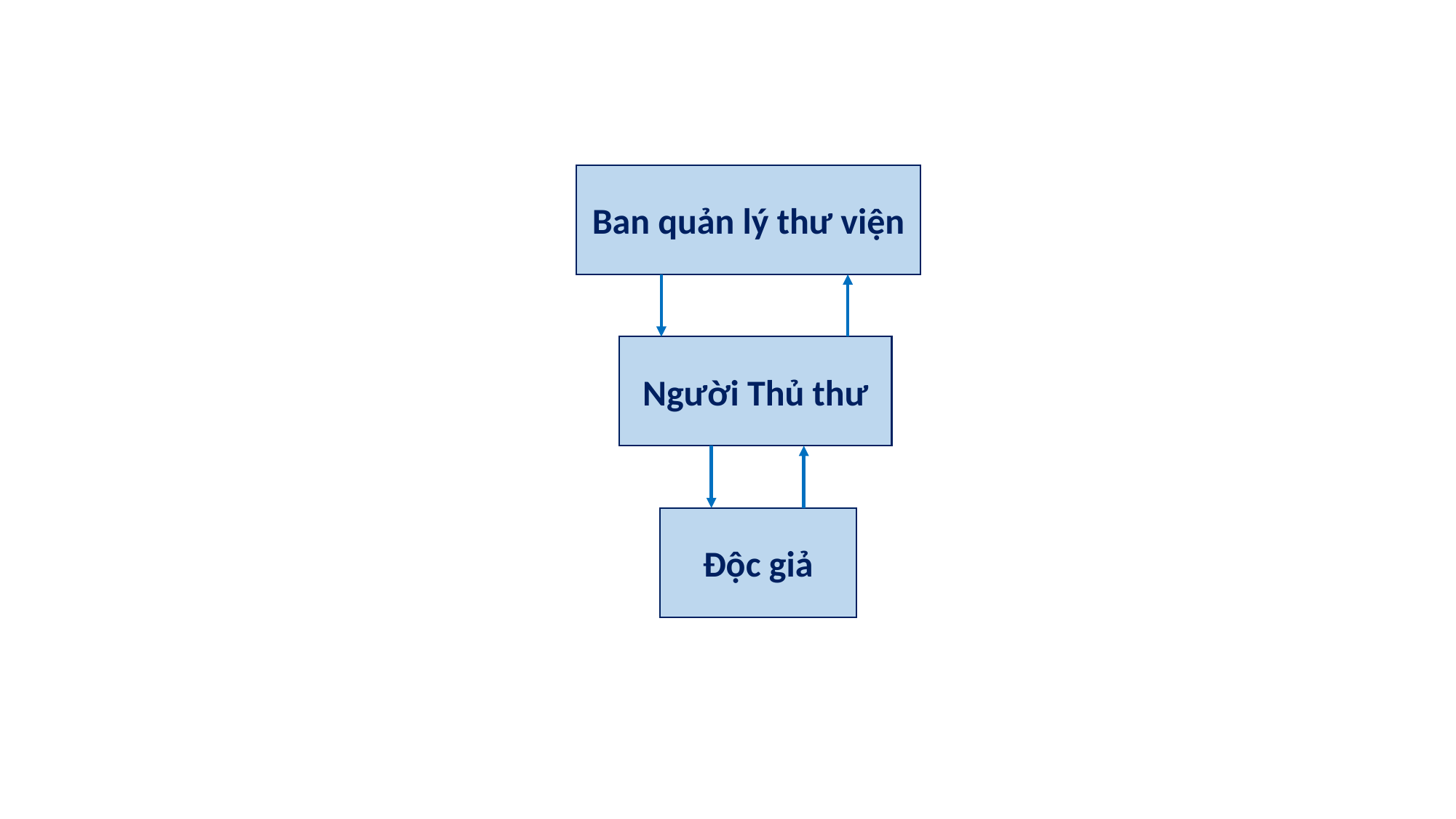

Ban quản lý thư viện
Người Thủ thư
Độc giả